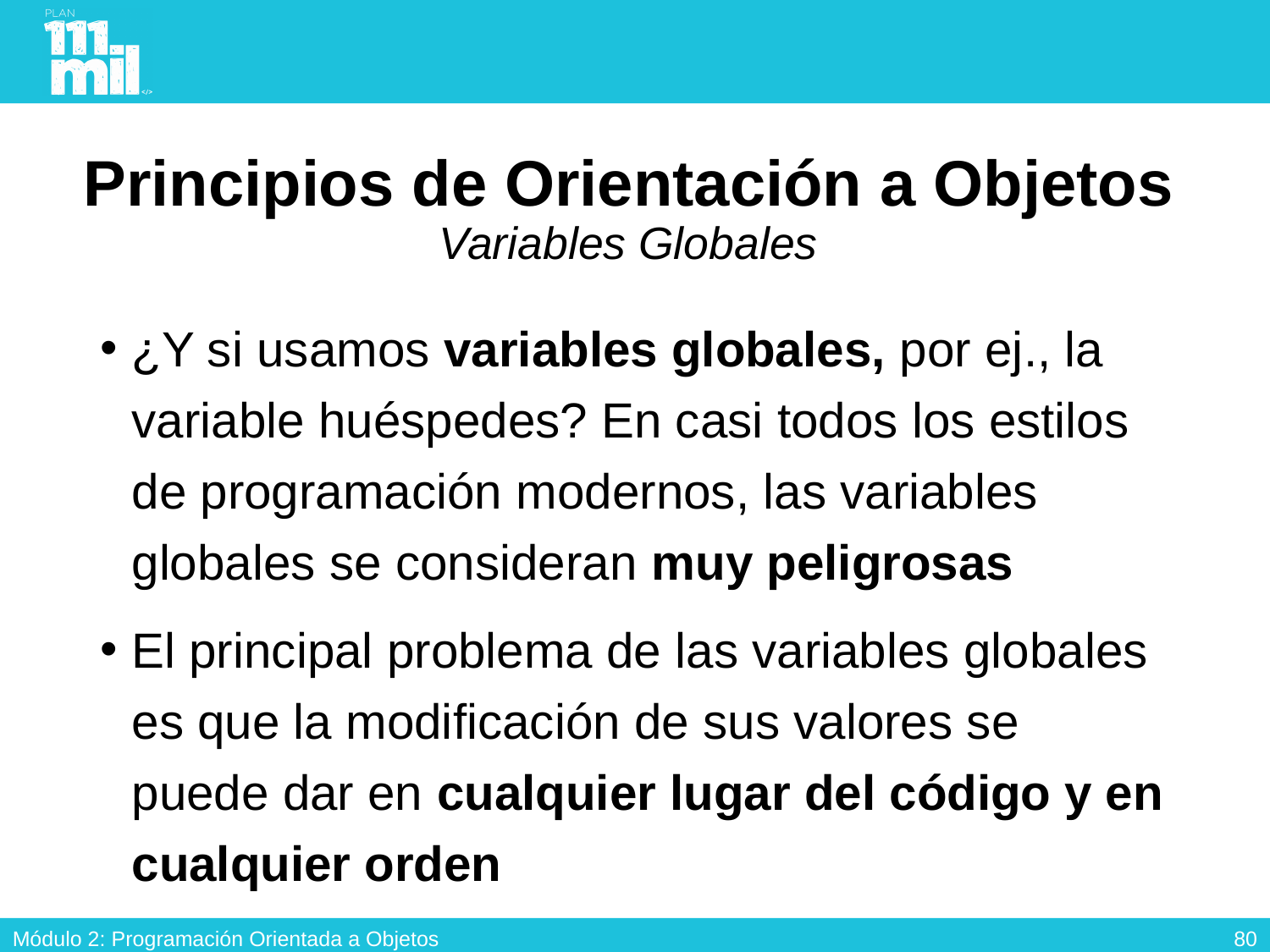

# Principios de Orientación a Objetos Variables Globales
¿Y si usamos variables globales, por ej., la variable huéspedes? En casi todos los estilos de programación modernos, las variables globales se consideran muy peligrosas
El principal problema de las variables globales es que la modificación de sus valores se puede dar en cualquier lugar del código y en cualquier orden
80
Módulo 2: Programación Orientada a Objetos